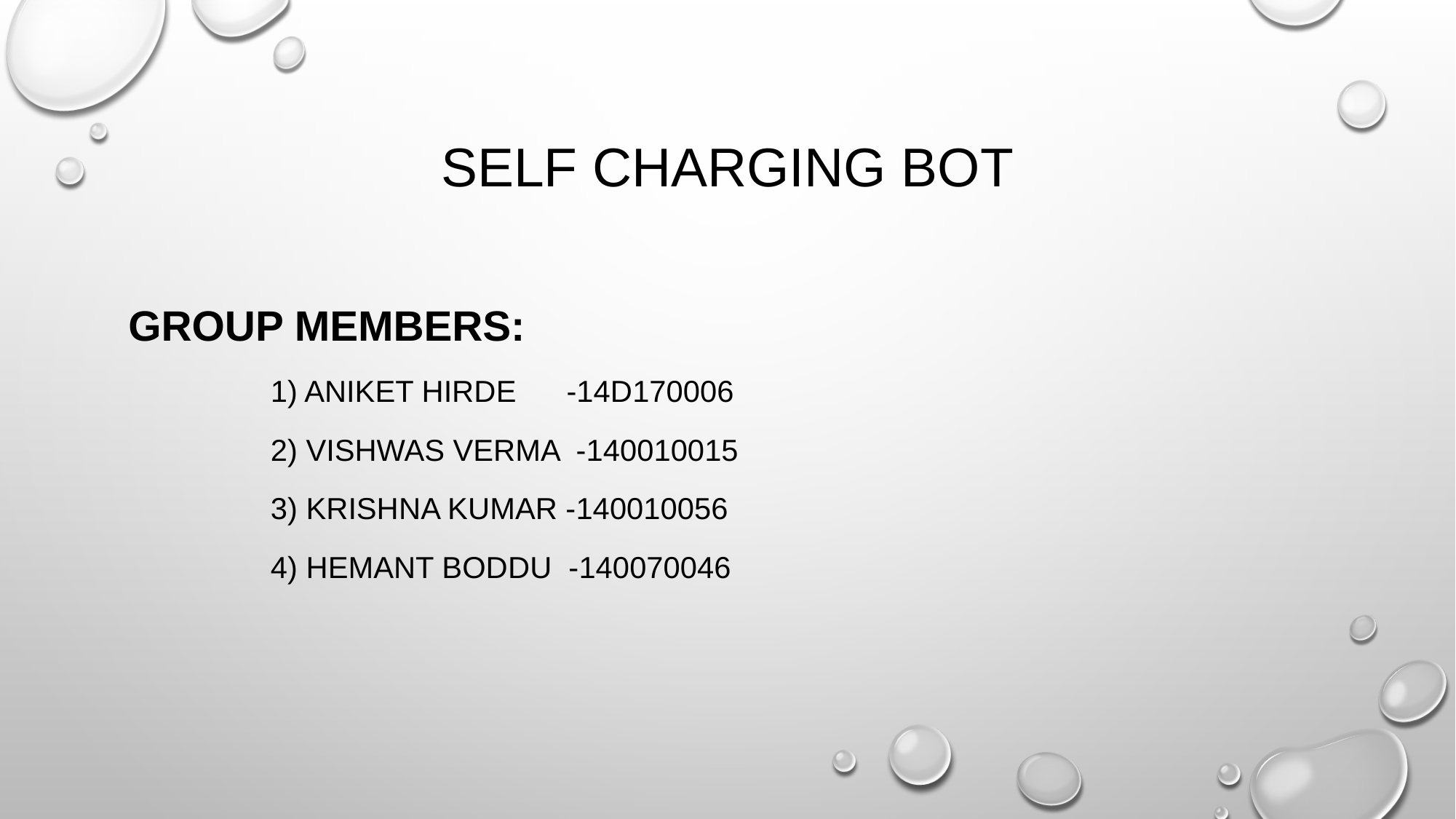

# SELF charging bot
 GROUP MEMBERS:
                  1) ANIKET HIRDE      -14D170006
                  2) VISHWAS VERMA  -140010015
                  3) KRISHNA KUMAR -140010056
                  4) HEMANT BODDU  -140070046